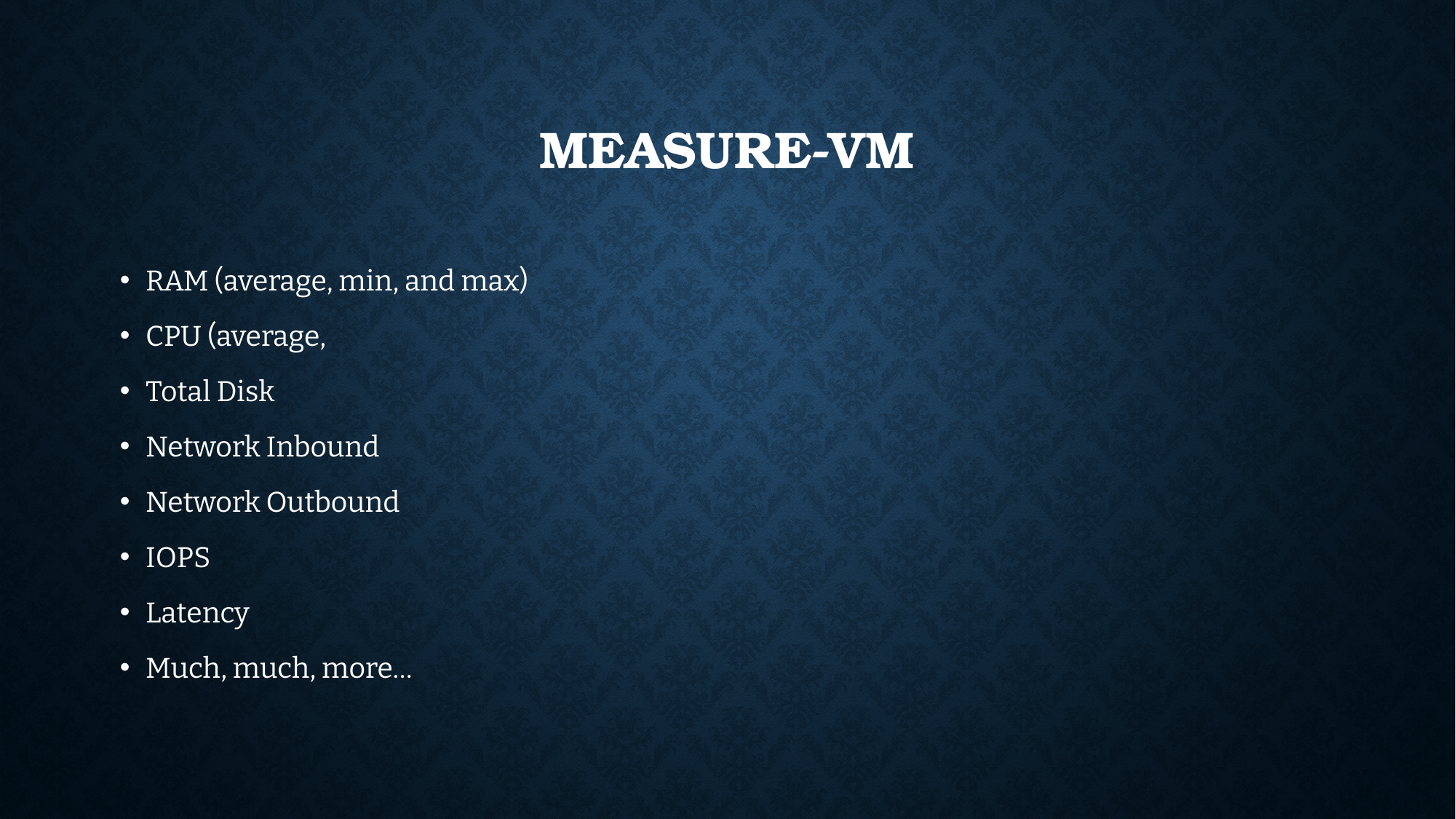

# Measure-VM
RAM (average, min, and max)
CPU (average,
Total Disk
Network Inbound
Network Outbound
IOPS
Latency
Much, much, more…